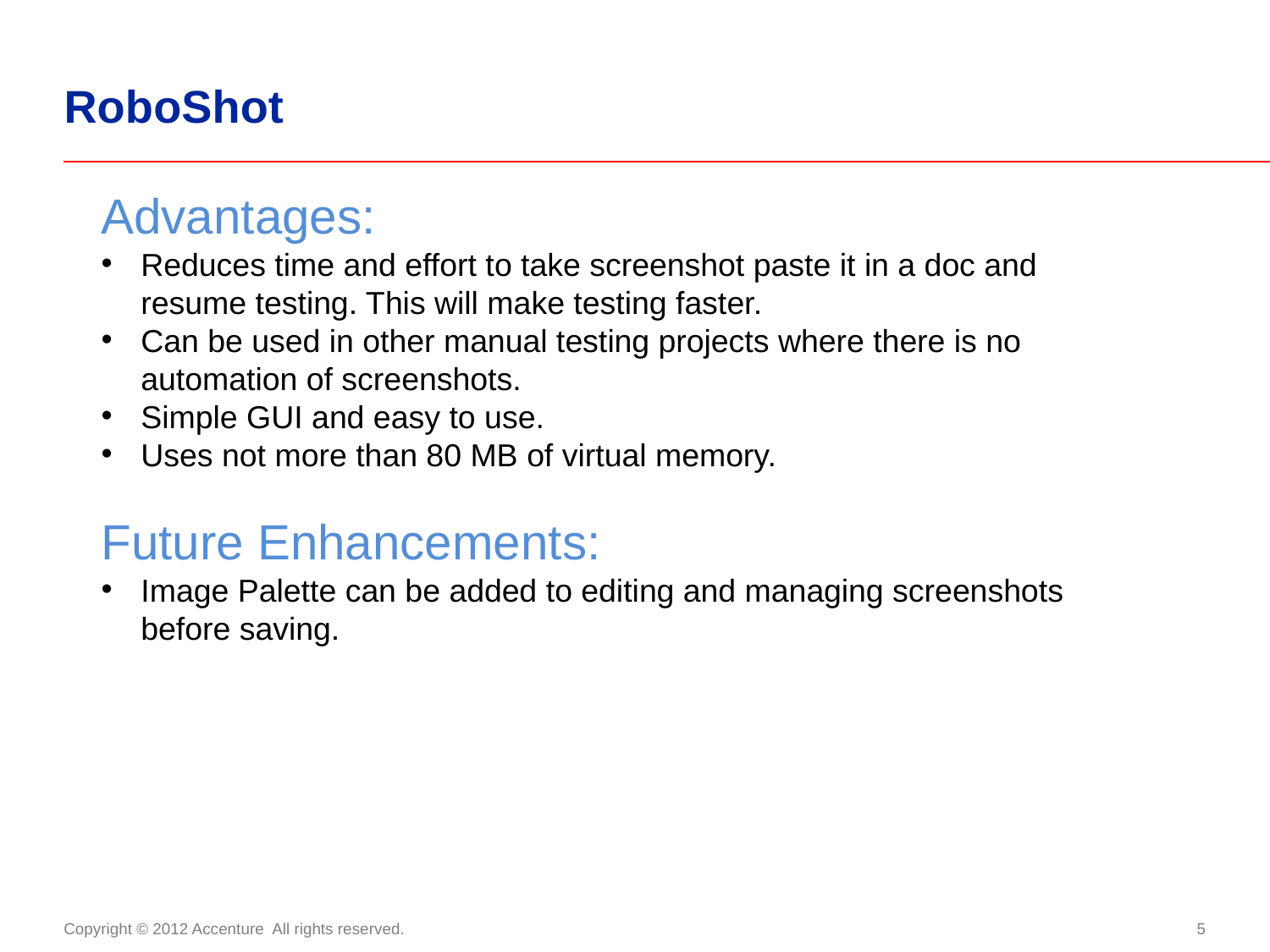

# RoboShot
Advantages:
Reduces time and effort to take screenshot paste it in a doc and resume testing. This will make testing faster.
Can be used in other manual testing projects where there is no automation of screenshots.
Simple GUI and easy to use.
Uses not more than 80 MB of virtual memory.

Future Enhancements:
Image Palette can be added to editing and managing screenshots  before saving.